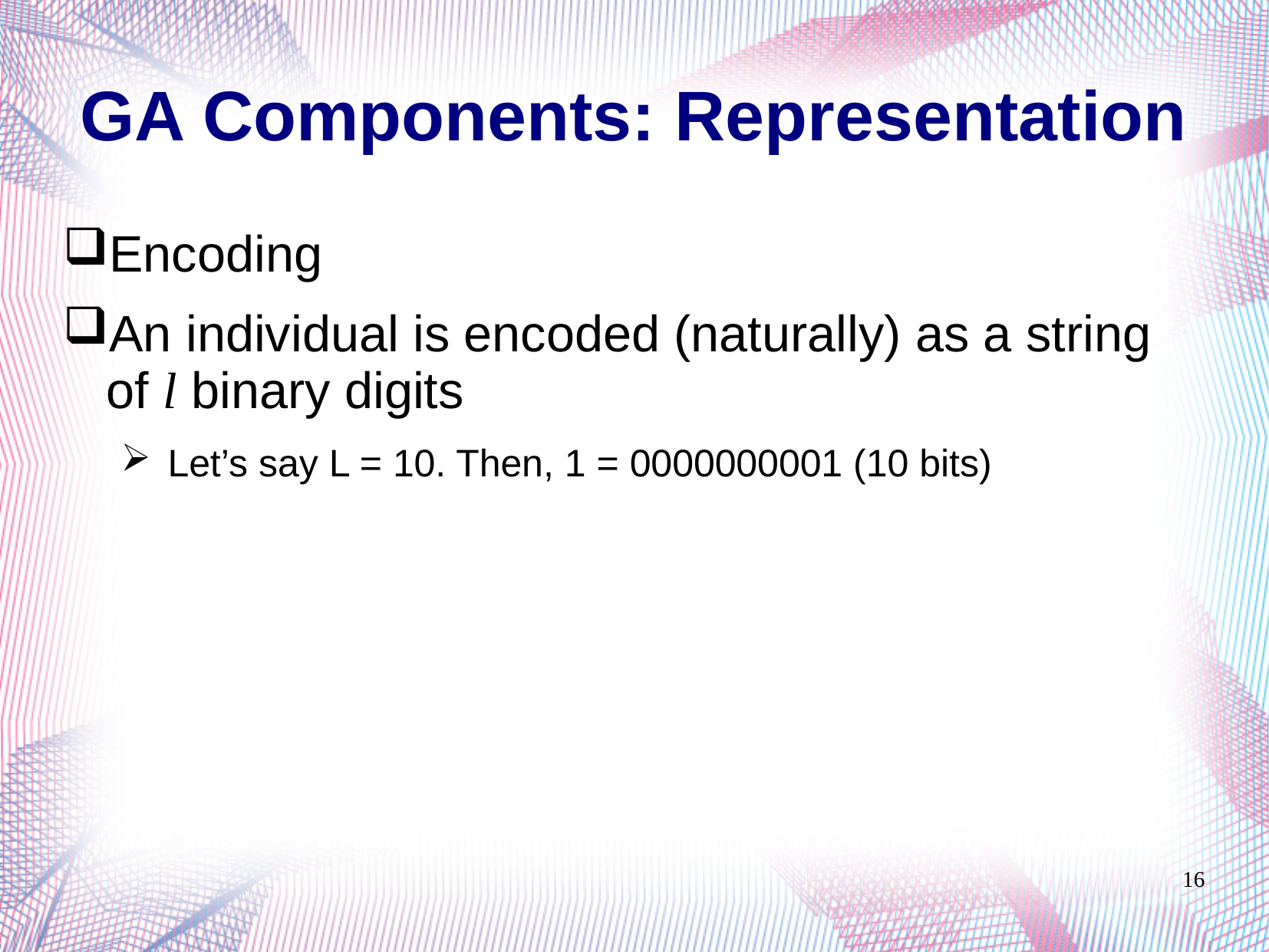

# GA Components: Representation
Encoding
An individual is encoded (naturally) as a string of l binary digits
 Let’s say L = 10. Then, 1 = 0000000001 (10 bits)

16